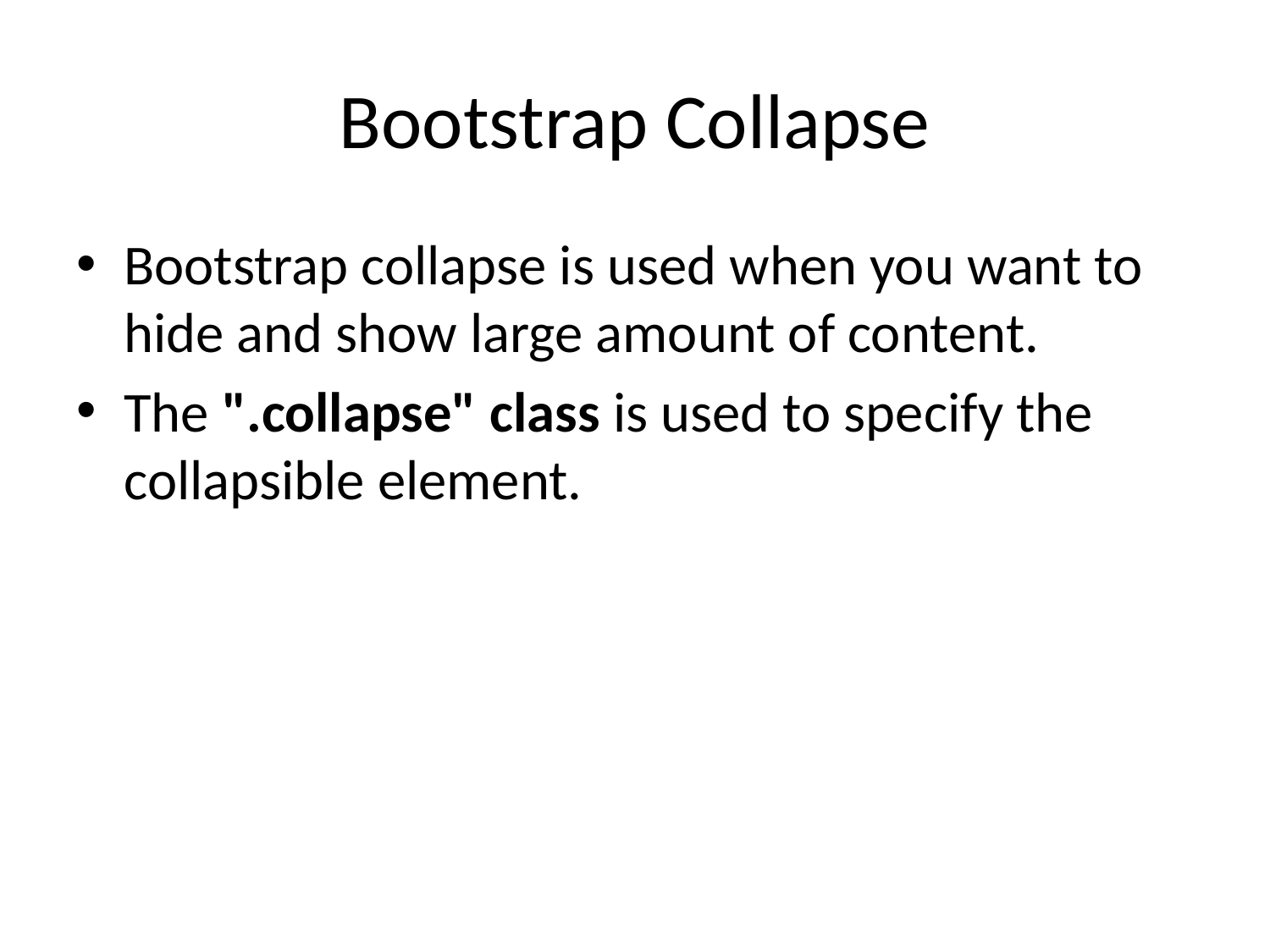

# Bootstrap Collapse
Bootstrap collapse is used when you want to hide and show large amount of content.
The ".collapse" class is used to specify the collapsible element.